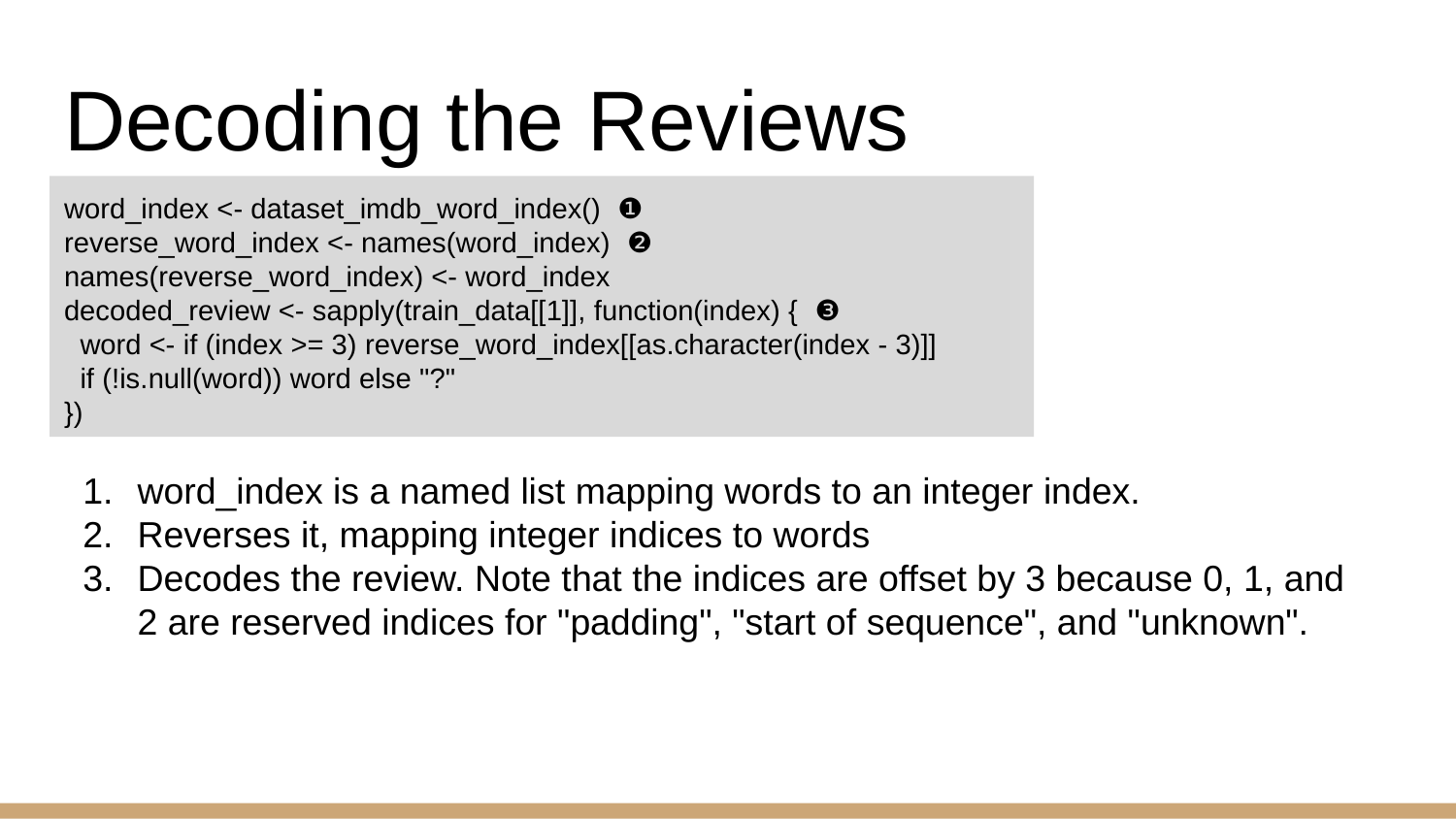

# Decoding the Reviews
word_index <- dataset_imdb_word_index()  ❶
reverse_word_index <- names(word_index)  ❷
names(reverse_word_index) <- word_index
decoded_review <- sapply(train_data[[1]], function(index) {  ❸
  word <- if (index >= 3) reverse_word_index[[as.character(index - 3)]]
  if (!is.null(word)) word else "?"
})
word_index is a named list mapping words to an integer index.
Reverses it, mapping integer indices to words
Decodes the review. Note that the indices are offset by 3 because 0, 1, and 2 are reserved indices for "padding", "start of sequence", and "unknown".